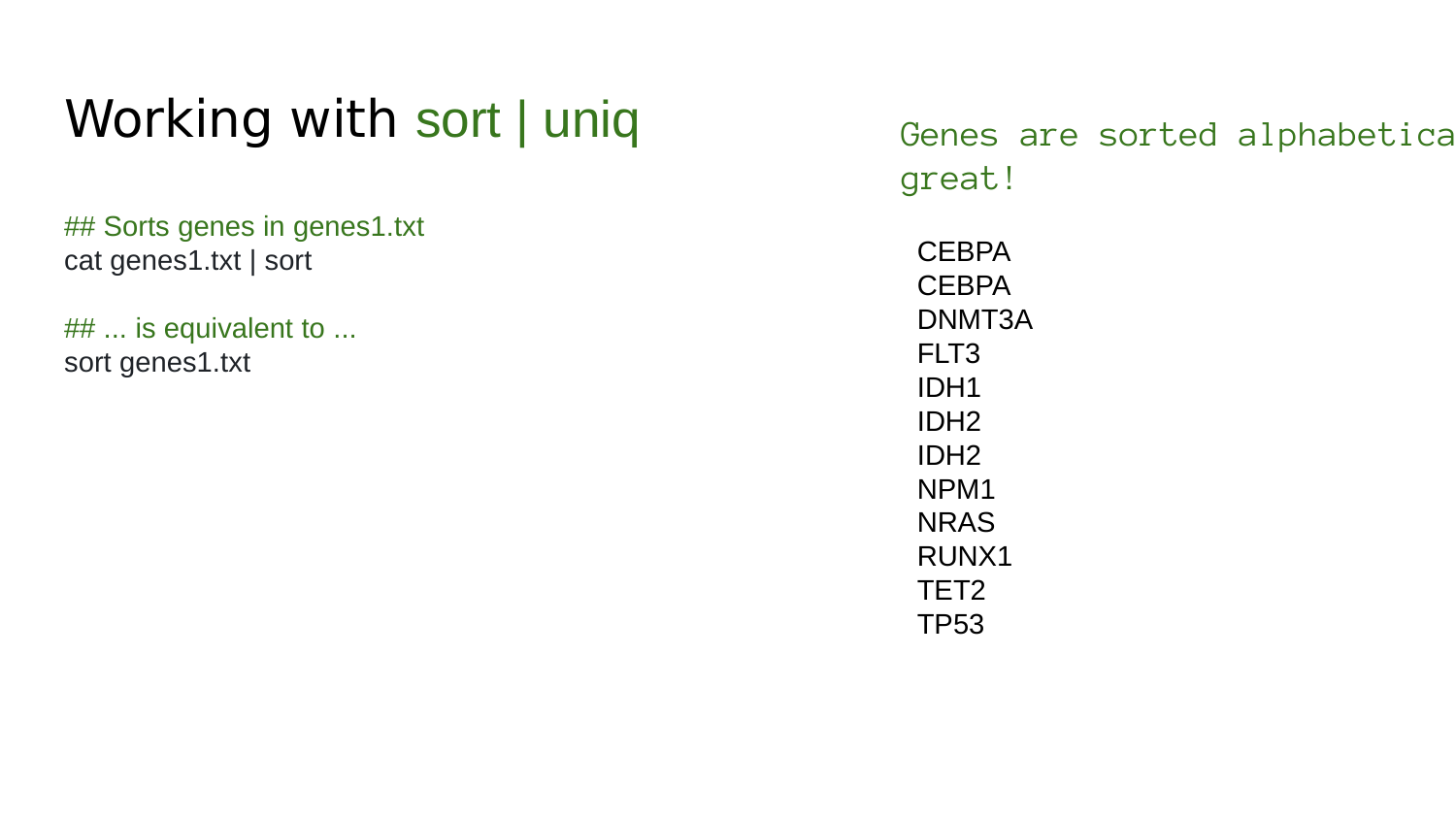

# Working with sort | uniq
Genes are sorted alphabetically, great!
CEBPA
CEBPA
DNMT3A
FLT3
IDH1
IDH2
IDH2
NPM1
NRAS
RUNX1
TET2
TP53
## Sorts genes in genes1.txt
cat genes1.txt | sort

## ... is equivalent to ...
sort genes1.txt